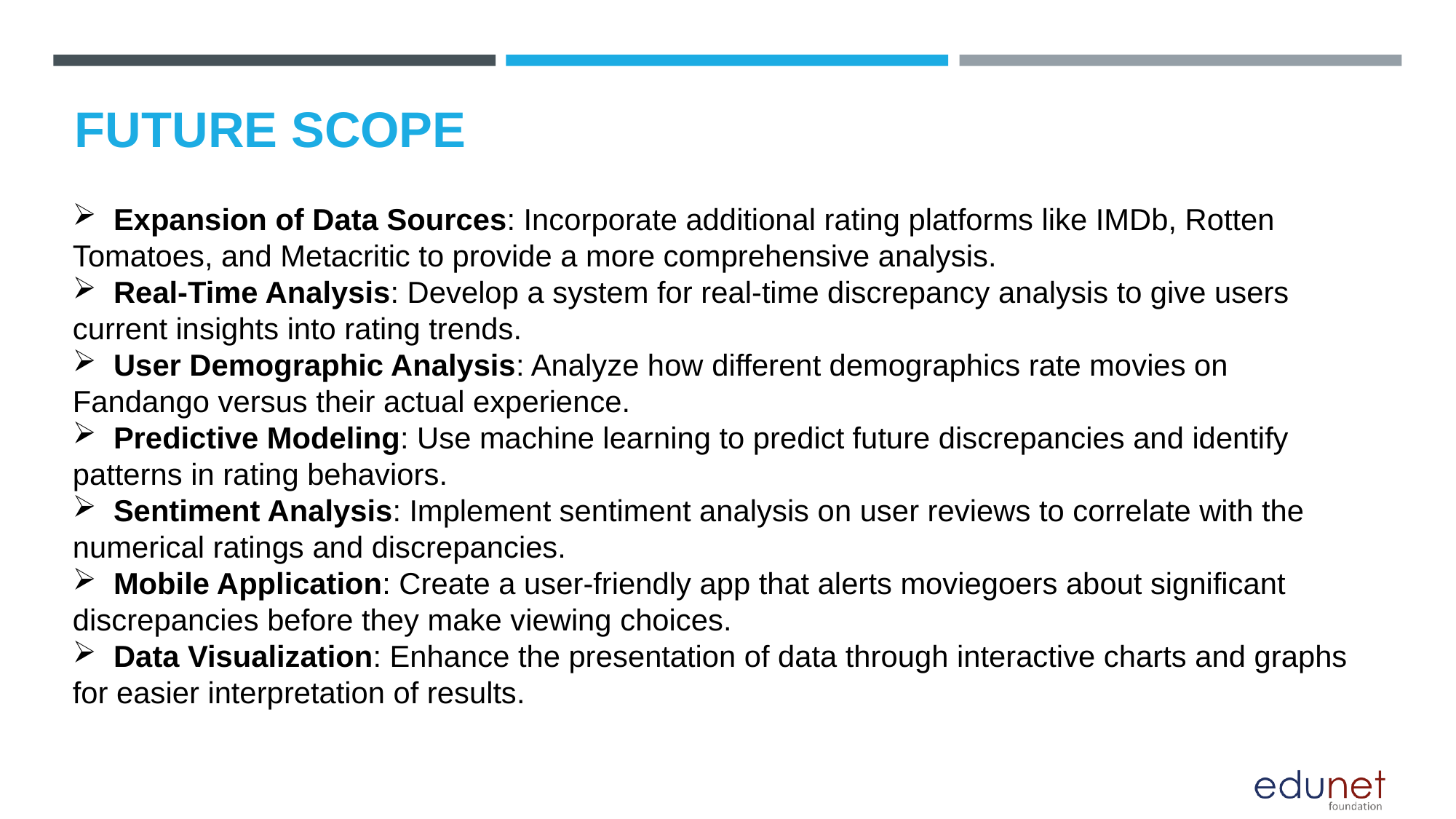

# FUTURE SCOPE
  Expansion of Data Sources: Incorporate additional rating platforms like IMDb, Rotten Tomatoes, and Metacritic to provide a more comprehensive analysis.
  Real-Time Analysis: Develop a system for real-time discrepancy analysis to give users current insights into rating trends.
  User Demographic Analysis: Analyze how different demographics rate movies on Fandango versus their actual experience.
  Predictive Modeling: Use machine learning to predict future discrepancies and identify patterns in rating behaviors.
  Sentiment Analysis: Implement sentiment analysis on user reviews to correlate with the numerical ratings and discrepancies.
  Mobile Application: Create a user-friendly app that alerts moviegoers about significant discrepancies before they make viewing choices.
  Data Visualization: Enhance the presentation of data through interactive charts and graphs for easier interpretation of results.